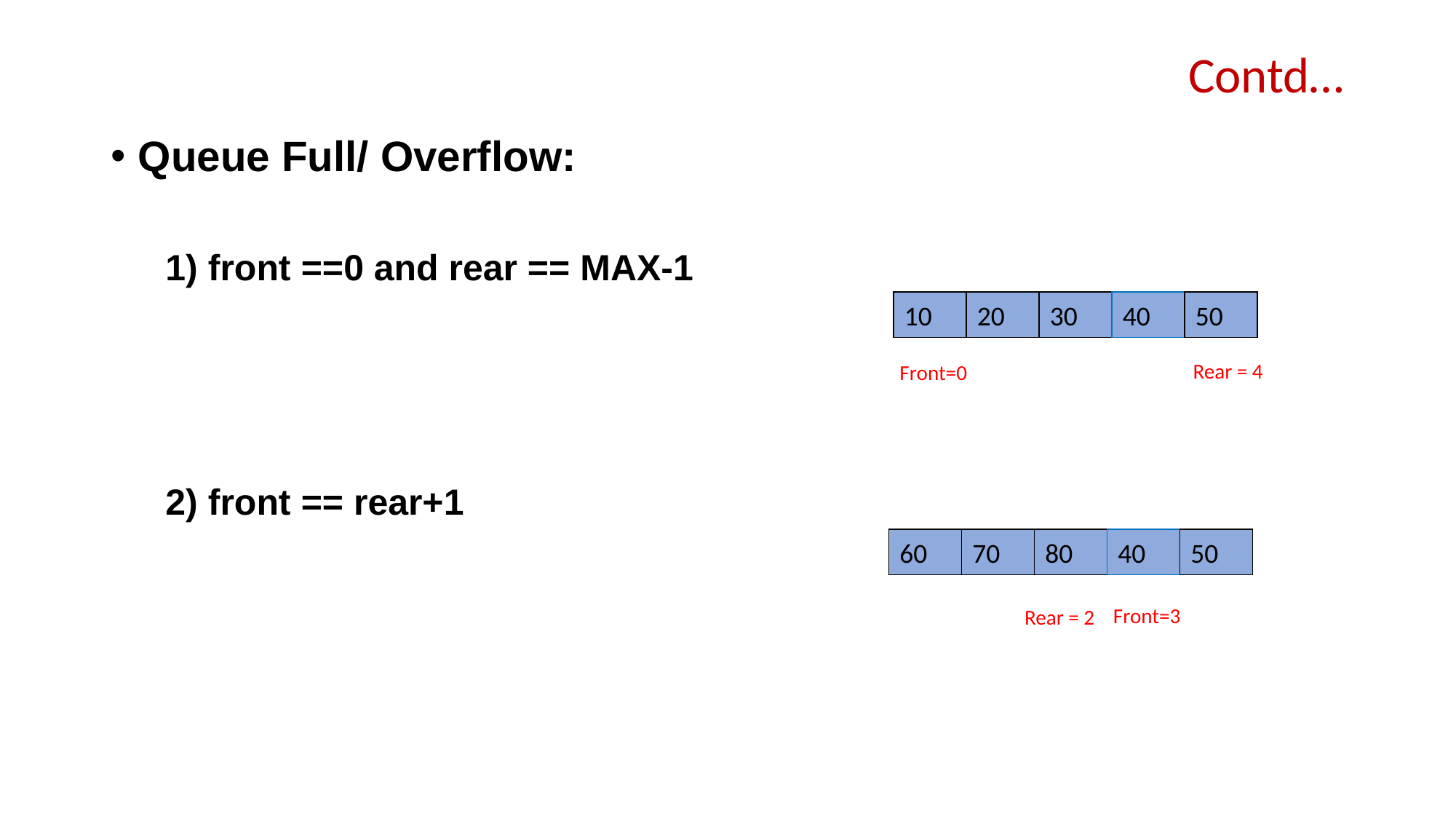

# Contd…
Queue Full/ Overflow:

1) front ==0 and rear == MAX-1

2) front == rear+1

10
20
30
40
50

Rear = 4
Front=0
60
70
80
40
50

Front=3
Rear = 2